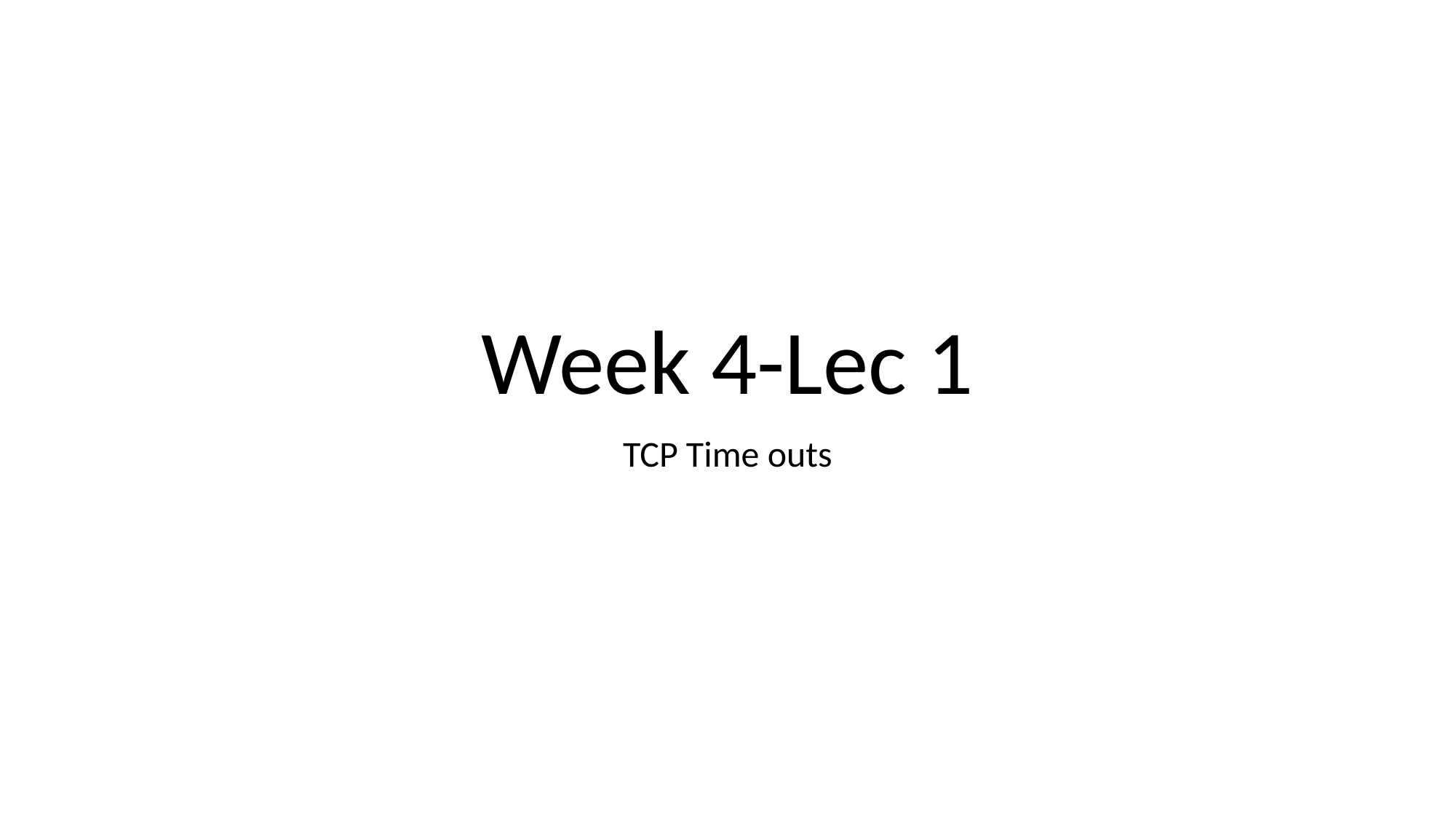

# Week 4-Lec 1
TCP Time outs